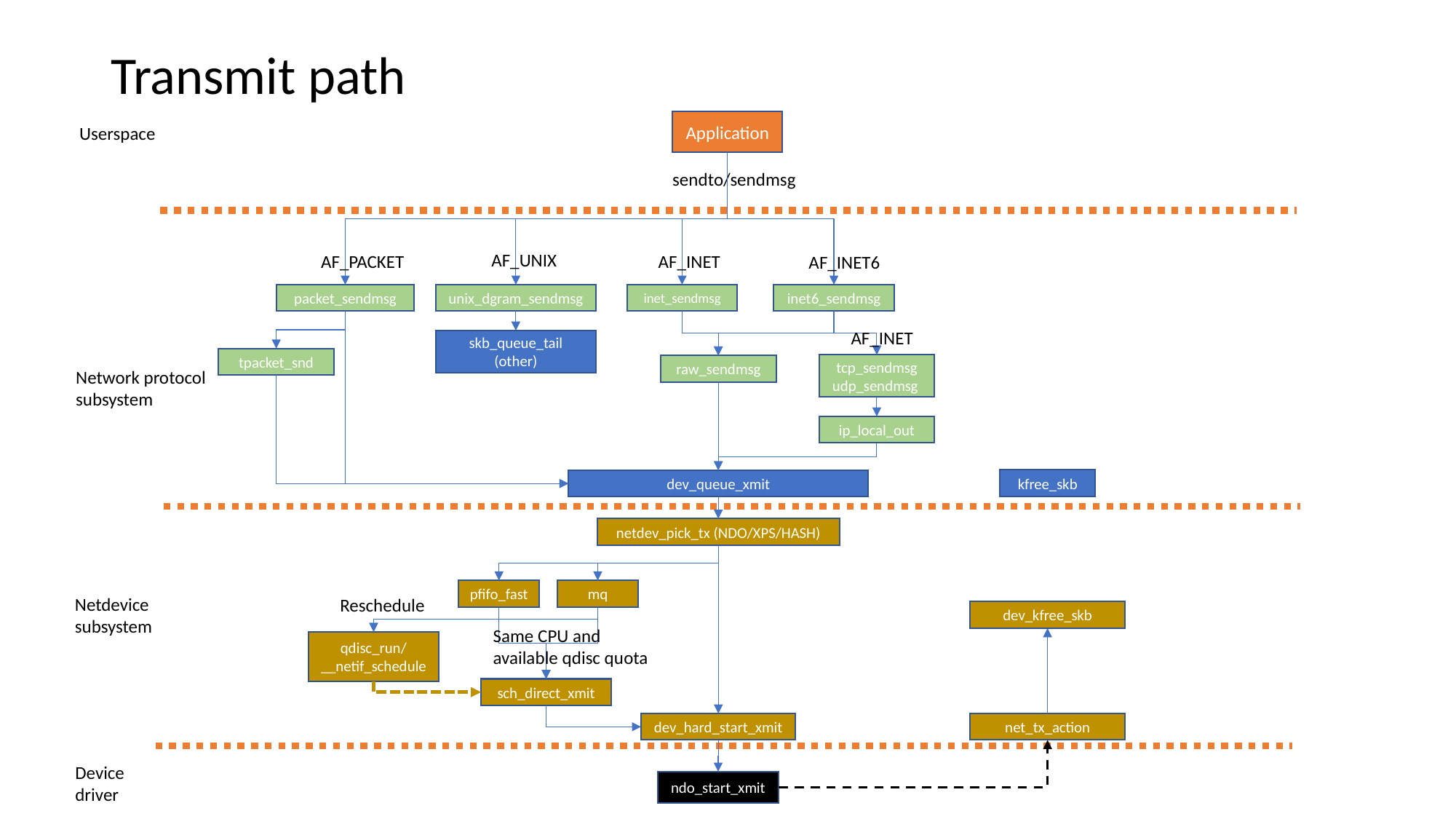

# Transmit path
Application
Userspace
sendto/sendmsg
AF_UNIX
AF_PACKET
AF_INET
AF_INET6
packet_sendmsg
unix_dgram_sendmsg
inet_sendmsg
inet6_sendmsg
AF_INET
skb_queue_tail (other)
tpacket_snd
tcp_sendmsg
udp_sendmsg
raw_sendmsg
Network protocol
subsystem
ip_local_out
kfree_skb
dev_queue_xmit
netdev_pick_tx (NDO/XPS/HASH)
pfifo_fast
mq
Netdevice
subsystem
Reschedule
dev_kfree_skb
Same CPU and available qdisc quota
qdisc_run/__netif_schedule
sch_direct_xmit
dev_hard_start_xmit
net_tx_action
Device driver
ndo_start_xmit